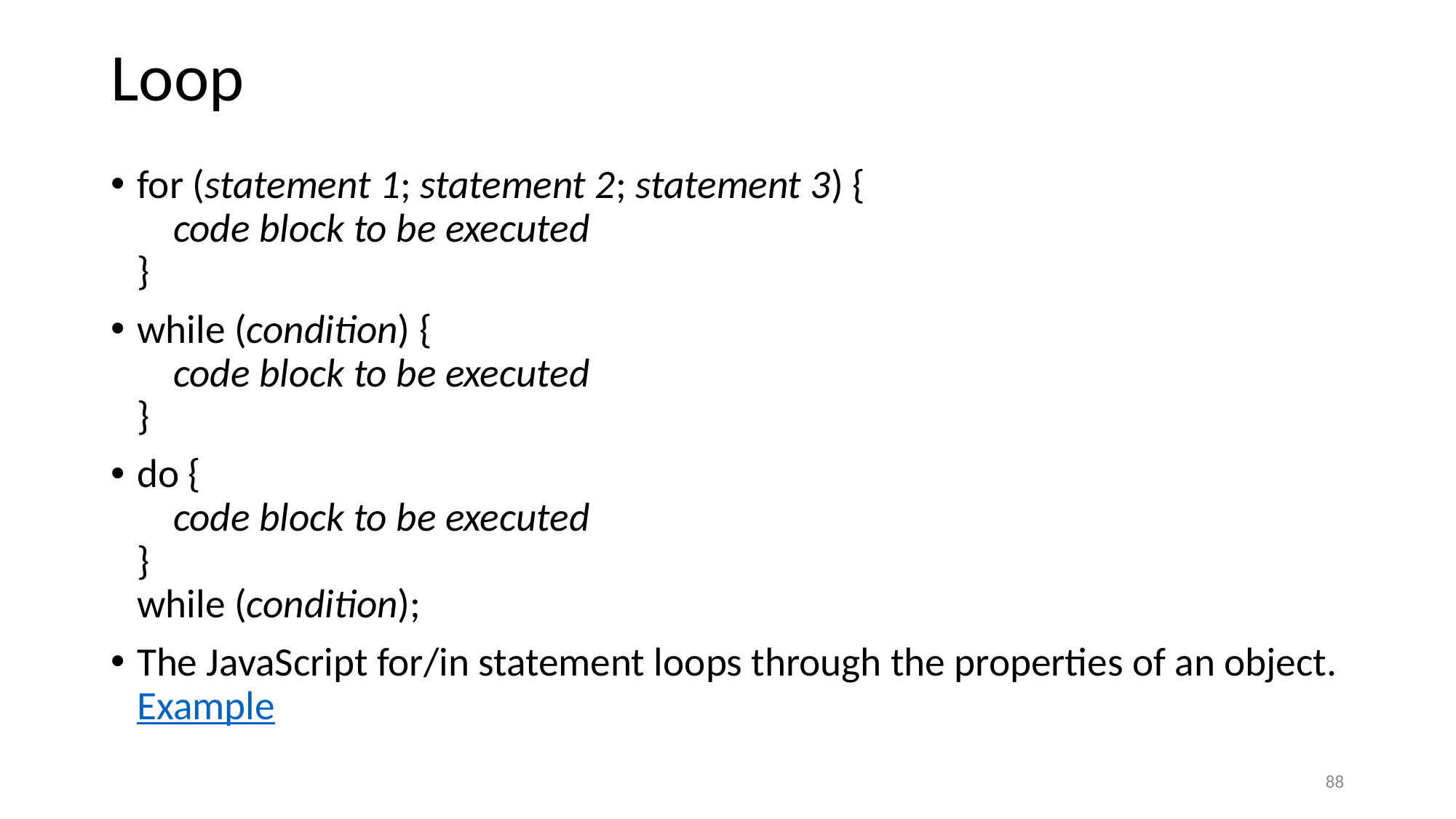

# Loop
for (statement 1; statement 2; statement 3) {
    code block to be executed
}
while (condition) {
    code block to be executed
}
do {
    code block to be executed
}
while (condition);
The JavaScript for/in statement loops through the properties of an object. Example
88